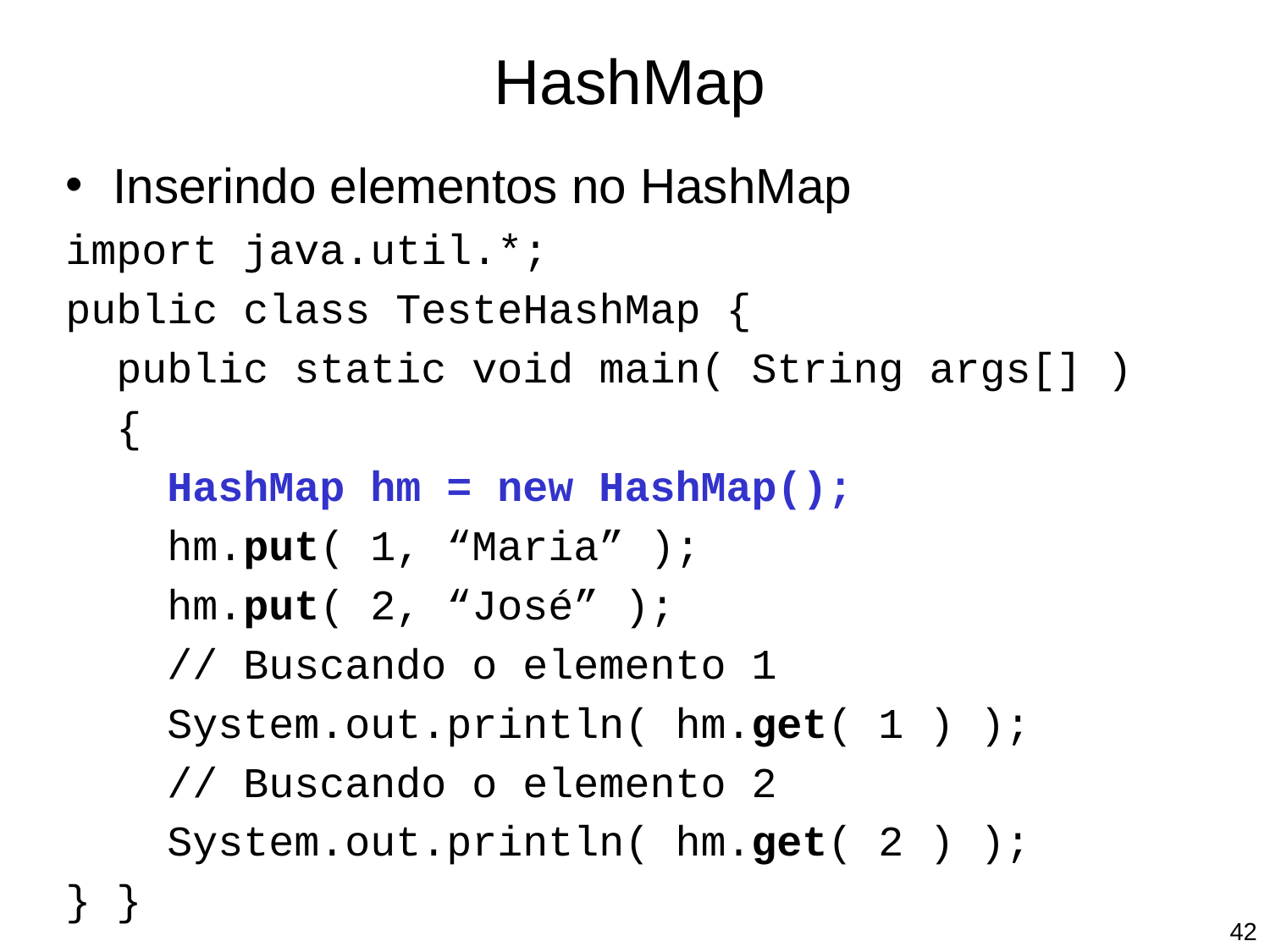

HashMap
Inserindo elementos no HashMap
import java.util.*;
public class TesteHashMap {
  public static void main( String args[] )
  {
    HashMap hm = new HashMap();
    hm.put( 1, “Maria” );
    hm.put( 2, “José” );
    // Buscando o elemento 1
    System.out.println( hm.get( 1 ) );
    // Buscando o elemento 2
    System.out.println( hm.get( 2 ) );
} }
42